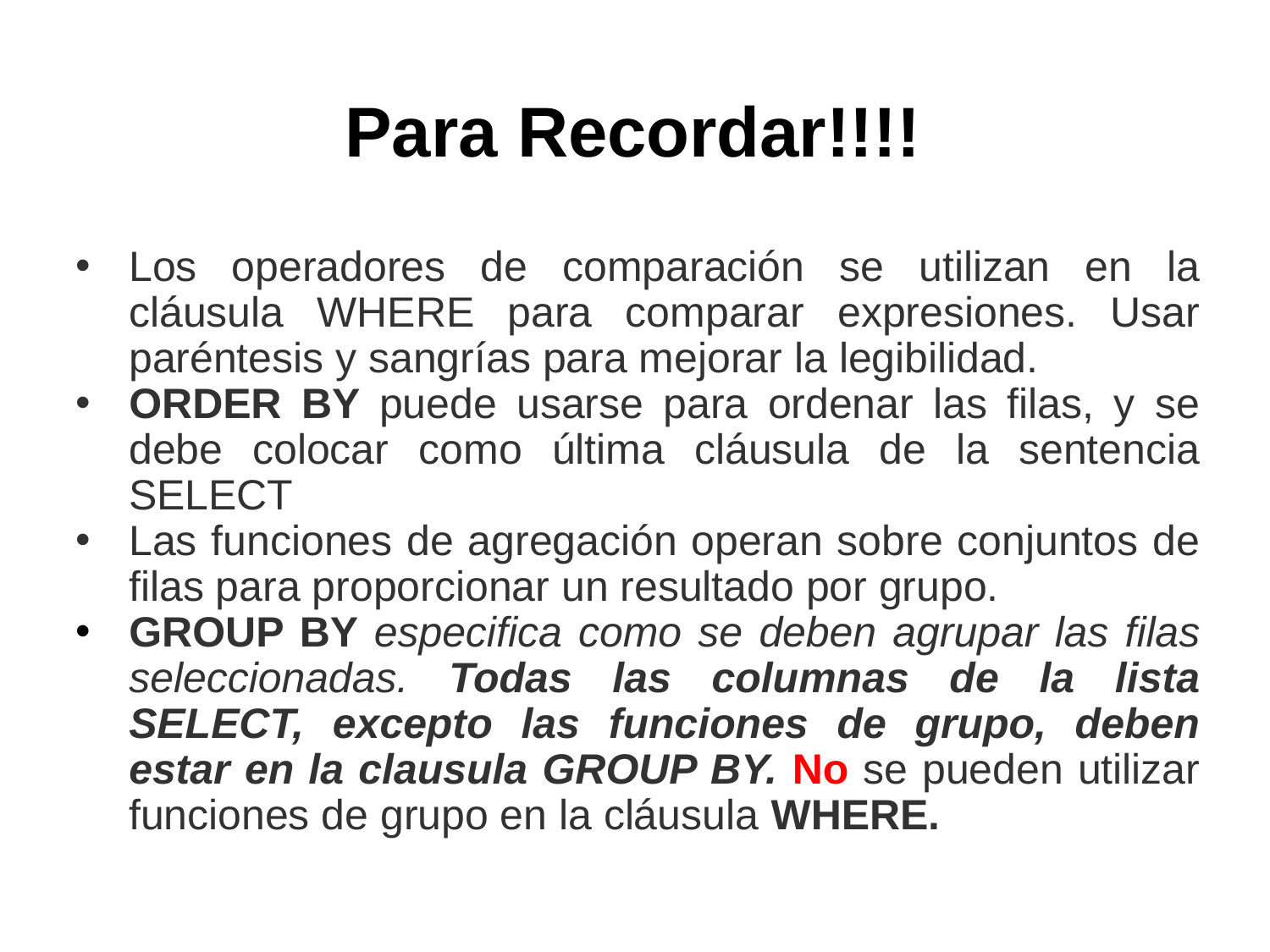

# Para Recordar!!!!
Los operadores de comparación se utilizan en la cláusula WHERE para comparar expresiones. Usar paréntesis y sangrías para mejorar la legibilidad.
ORDER BY puede usarse para ordenar las filas, y se debe colocar como última cláusula de la sentencia SELECT
Las funciones de agregación operan sobre conjuntos de filas para proporcionar un resultado por grupo.
GROUP BY especifica como se deben agrupar las filas seleccionadas. Todas las columnas de la lista SELECT, excepto las funciones de grupo, deben estar en la clausula GROUP BY. No se pueden utilizar funciones de grupo en la cláusula WHERE.